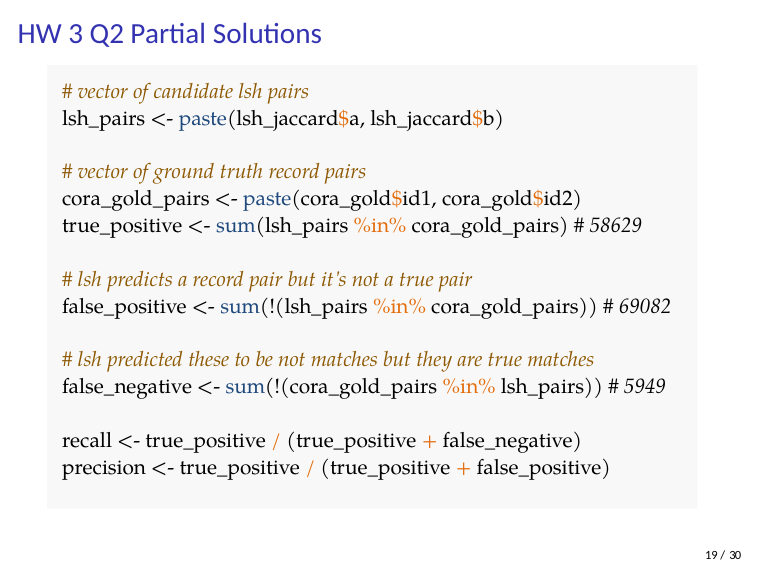

# HW 3 Q2 Partial Solutions

# vector of candidate lsh pairs
lsh_pairs <- paste(lsh_jaccard$a, lsh_jaccard$b)

# vector of ground truth record pairs
cora_gold_pairs <- paste(cora_gold$id1, cora_gold$id2)
true_positive <- sum(lsh_pairs %in% cora_gold_pairs) # 58629

# lsh predicts a record pair but it's not a true pair
false_positive <- sum(!(lsh_pairs %in% cora_gold_pairs)) # 69082

# lsh predicted these to be not matches but they are true matches
false_negative <- sum(!(cora_gold_pairs %in% lsh_pairs)) # 5949

recall <- true_positive / (true_positive + false_negative)
precision <- true_positive / (true_positive + false_positive)
19 / 30